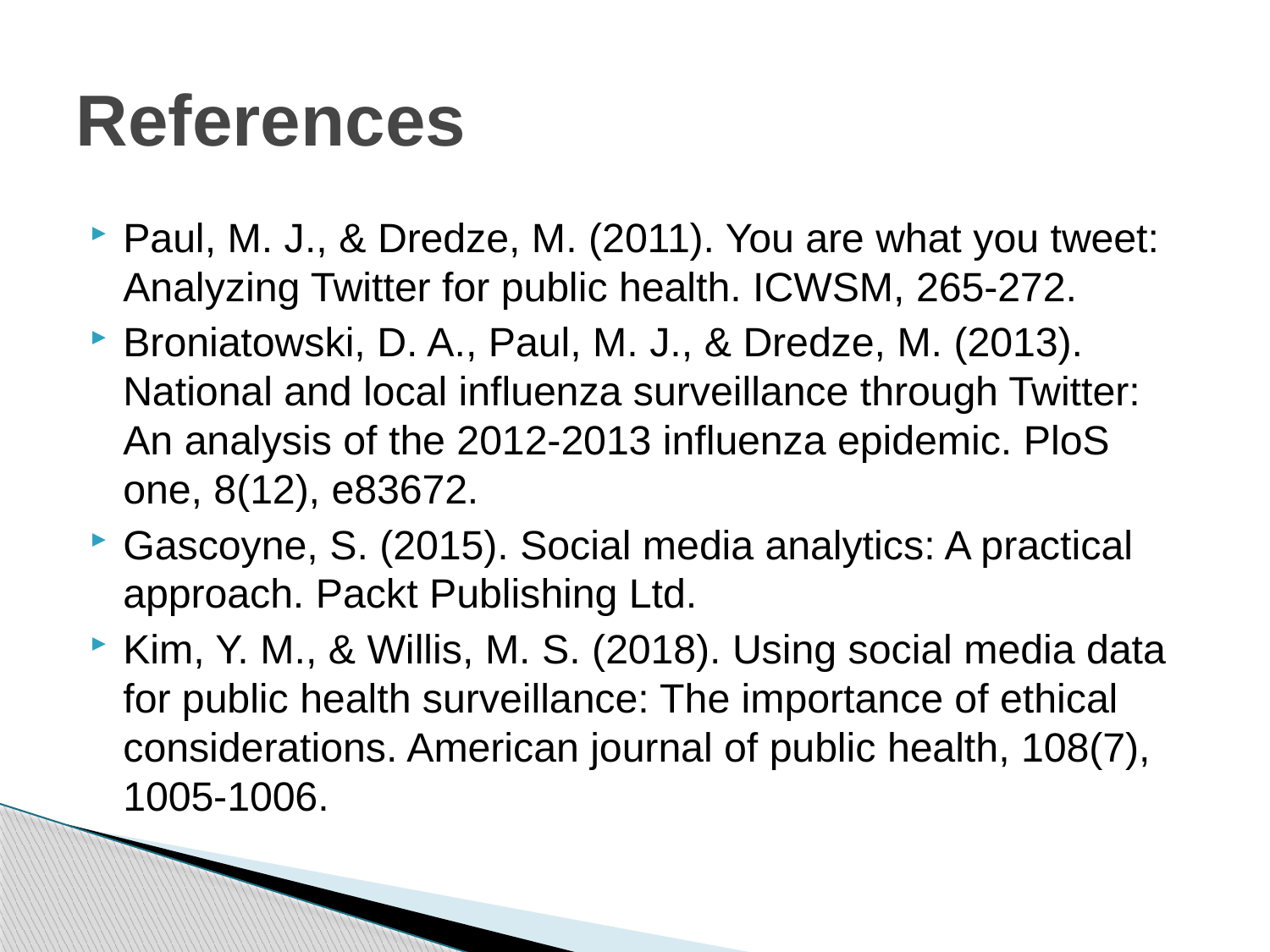

# References
Paul, M. J., & Dredze, M. (2011). You are what you tweet: Analyzing Twitter for public health. ICWSM, 265-272.
Broniatowski, D. A., Paul, M. J., & Dredze, M. (2013). National and local influenza surveillance through Twitter: An analysis of the 2012-2013 influenza epidemic. PloS one, 8(12), e83672.
Gascoyne, S. (2015). Social media analytics: A practical approach. Packt Publishing Ltd.
Kim, Y. M., & Willis, M. S. (2018). Using social media data for public health surveillance: The importance of ethical considerations. American journal of public health, 108(7), 1005-1006.